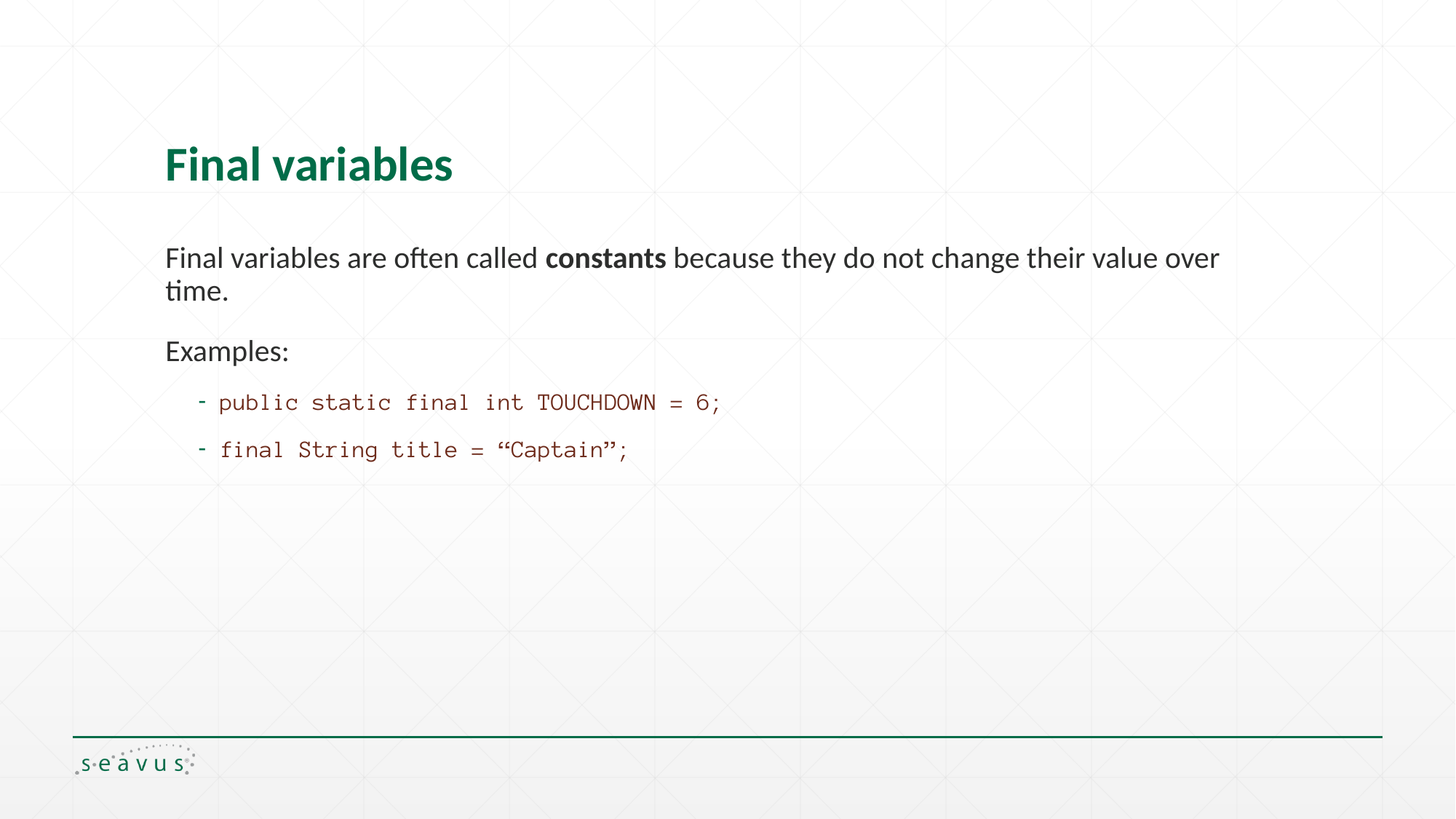

# Final variables
Final variables are often called constants because they do not change their value over time.
Examples:
public static final int TOUCHDOWN = 6;
final String title = “Captain”;